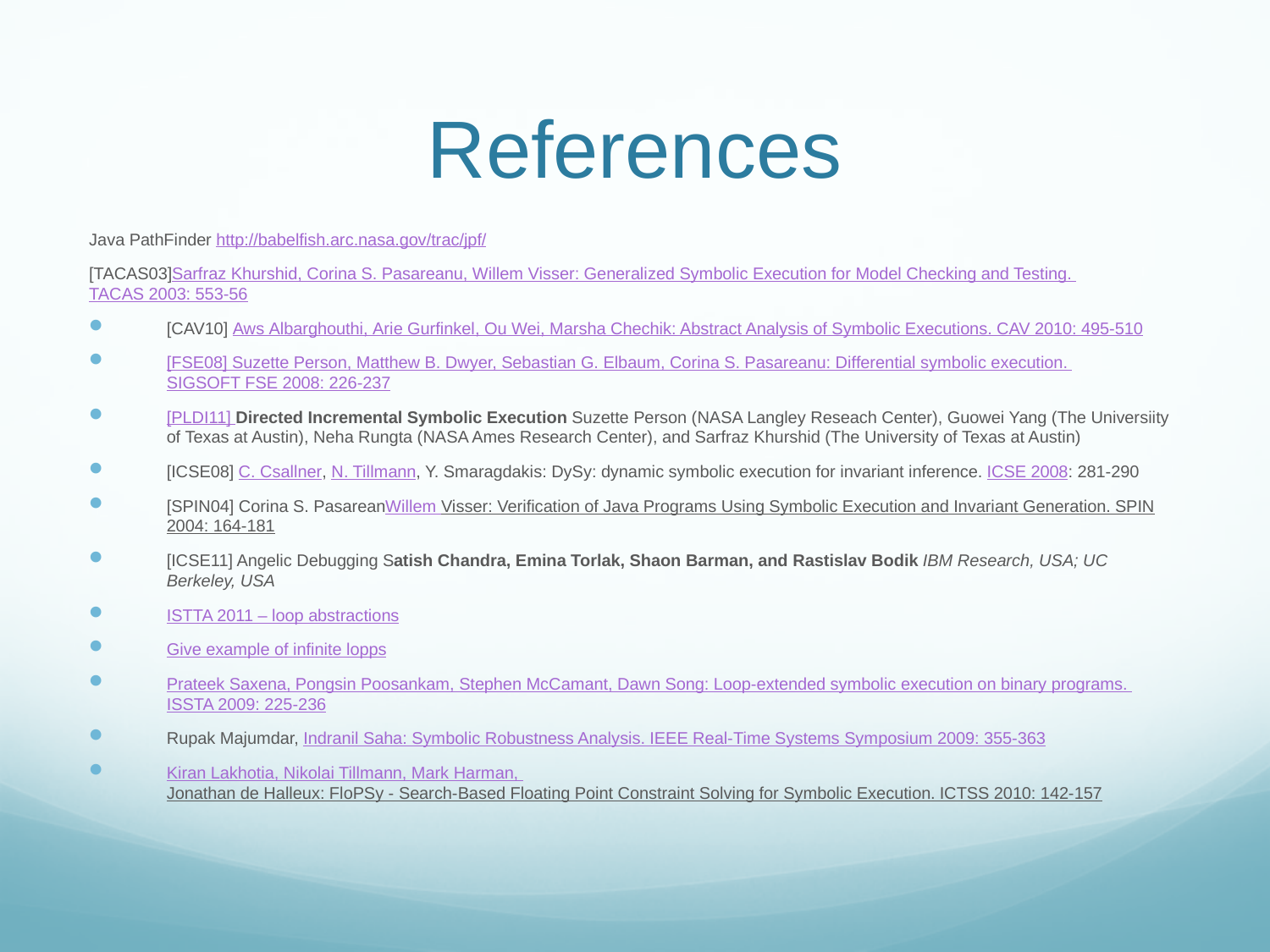

# References
Java PathFinder http://babelfish.arc.nasa.gov/trac/jpf/
[TACAS03]Sarfraz Khurshid, Corina S. Pasareanu, Willem Visser: Generalized Symbolic Execution for Model Checking and Testing. TACAS 2003: 553-56
[CAV10] Aws Albarghouthi, Arie Gurfinkel, Ou Wei, Marsha Chechik: Abstract Analysis of Symbolic Executions. CAV 2010: 495-510
[FSE08] Suzette Person, Matthew B. Dwyer, Sebastian G. Elbaum, Corina S. Pasareanu: Differential symbolic execution. SIGSOFT FSE 2008: 226-237
[PLDI11] Directed Incremental Symbolic Execution Suzette Person (NASA Langley Reseach Center), Guowei Yang (The Universiity of Texas at Austin), Neha Rungta (NASA Ames Research Center), and Sarfraz Khurshid (The University of Texas at Austin)
[ICSE08] C. Csallner, N. Tillmann, Y. Smaragdakis: DySy: dynamic symbolic execution for invariant inference. ICSE 2008: 281-290
[SPIN04] Corina S. PasareanWillem Visser: Verification of Java Programs Using Symbolic Execution and Invariant Generation. SPIN 2004: 164-181
[ICSE11] Angelic Debugging Satish Chandra, Emina Torlak, Shaon Barman, and Rastislav Bodik IBM Research, USA; UC Berkeley, USA
ISTTA 2011 – loop abstractions
Give example of infinite lopps
Prateek Saxena, Pongsin Poosankam, Stephen McCamant, Dawn Song: Loop-extended symbolic execution on binary programs. ISSTA 2009: 225-236
Rupak Majumdar, Indranil Saha: Symbolic Robustness Analysis. IEEE Real-Time Systems Symposium 2009: 355-363
Kiran Lakhotia, Nikolai Tillmann, Mark Harman, Jonathan de Halleux: FloPSy - Search-Based Floating Point Constraint Solving for Symbolic Execution. ICTSS 2010: 142-157